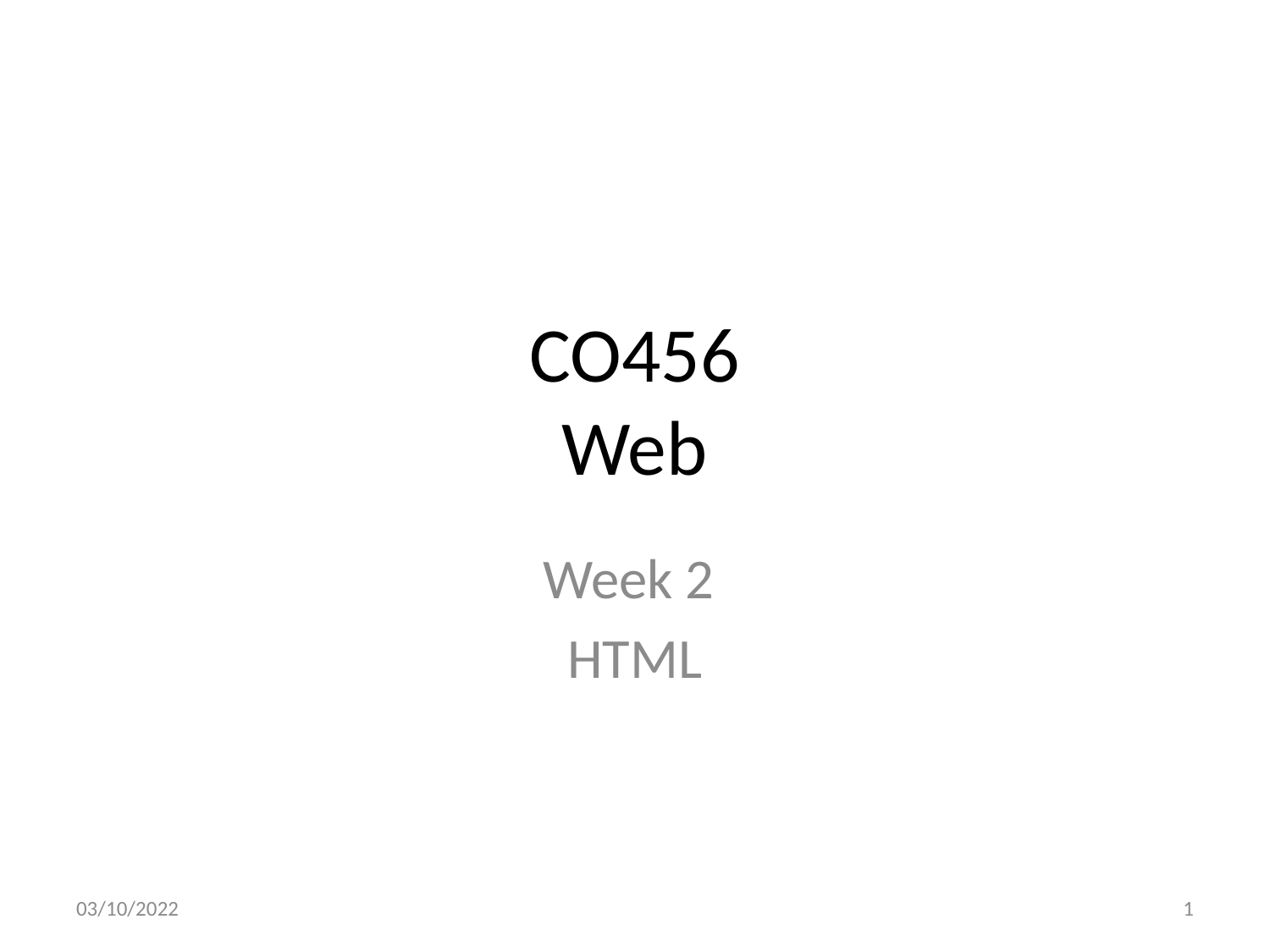

# CO456 Web
Week 2
HTML
03/10/2022
1